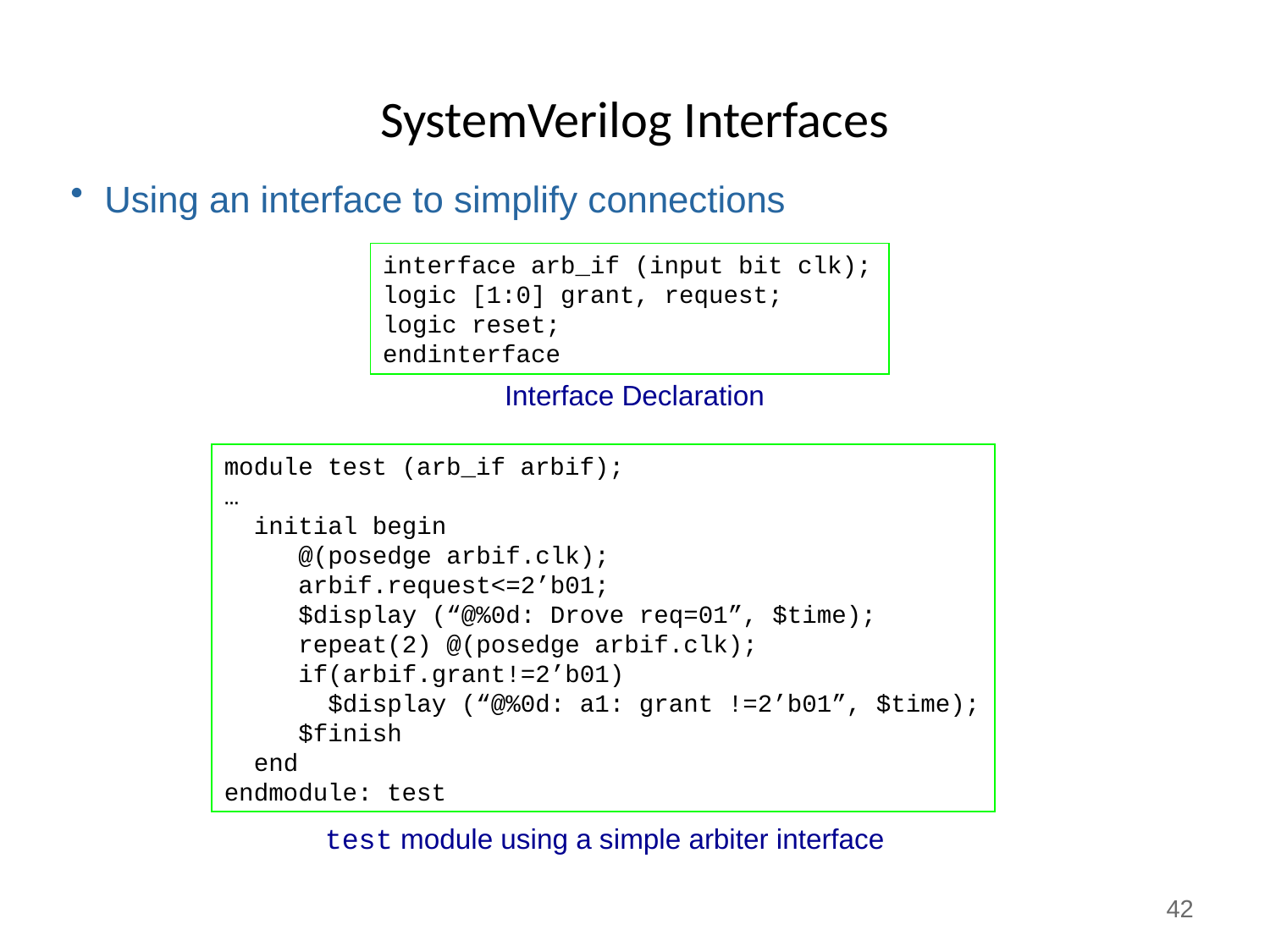

# SystemVerilog Interfaces
  Using an interface to simplify connections

interface arb_if (input bit clk);
logic [1:0] grant, request;
logic reset;
endinterface
Interface Declaration
module test (arb_if arbif);
…
  initial begin
     @(posedge arbif.clk);
     arbif.request<=2’b01;
     $display (“@%0d: Drove req=01”, $time);
     repeat(2) @(posedge arbif.clk);
     if(arbif.grant!=2’b01)
       $display (“@%0d: a1: grant !=2’b01”, $time);
     $finish
  end
endmodule: test
test module using a simple arbiter interface
42